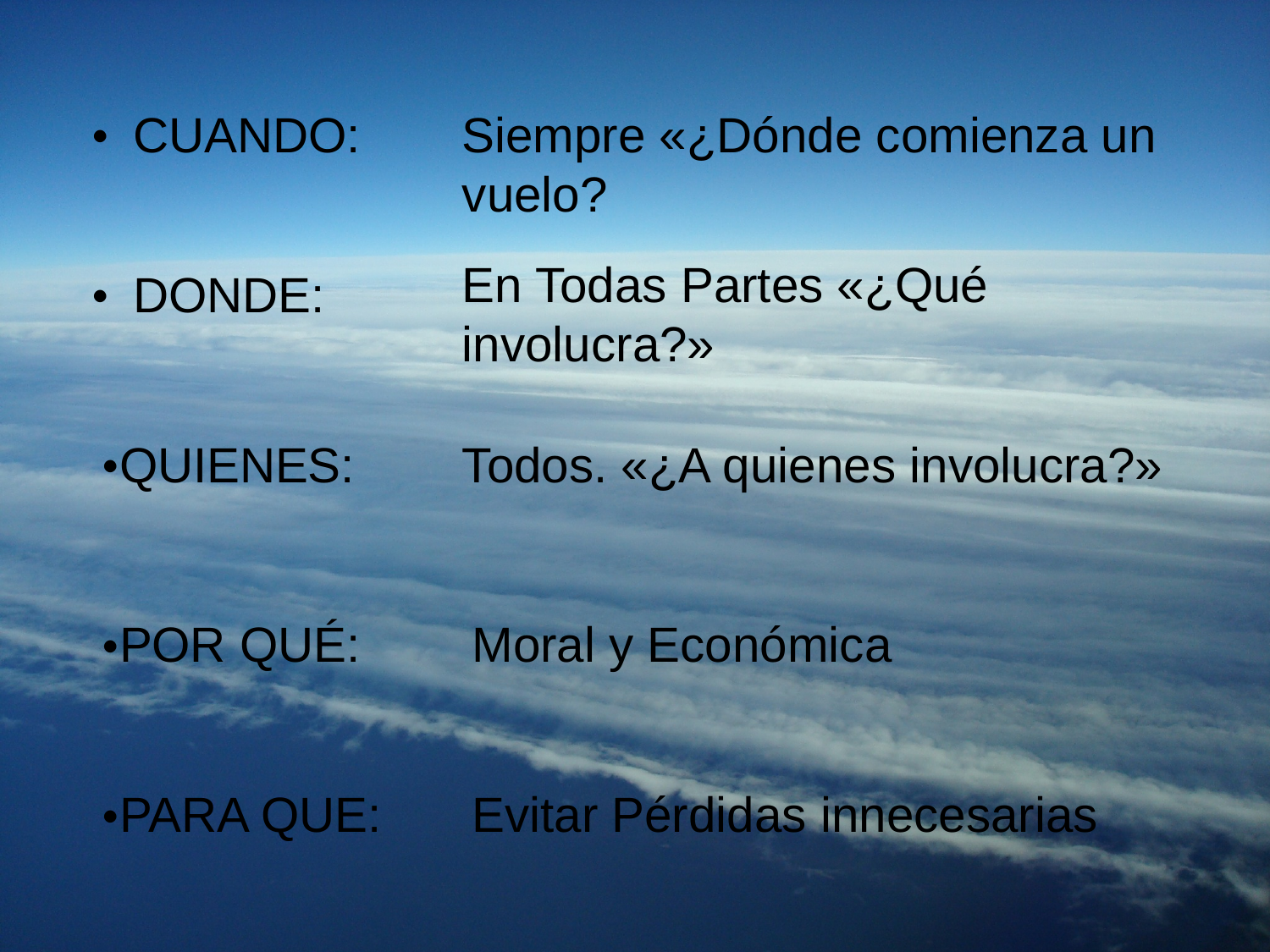

CUANDO:
Siempre «¿Dónde comienza un vuelo?
En Todas Partes «¿Qué involucra?»
DONDE:
QUIENES:
Todos. «¿A quienes involucra?»
POR QUÉ:
Moral y Económica
PARA QUE:
Evitar Pérdidas innecesarias